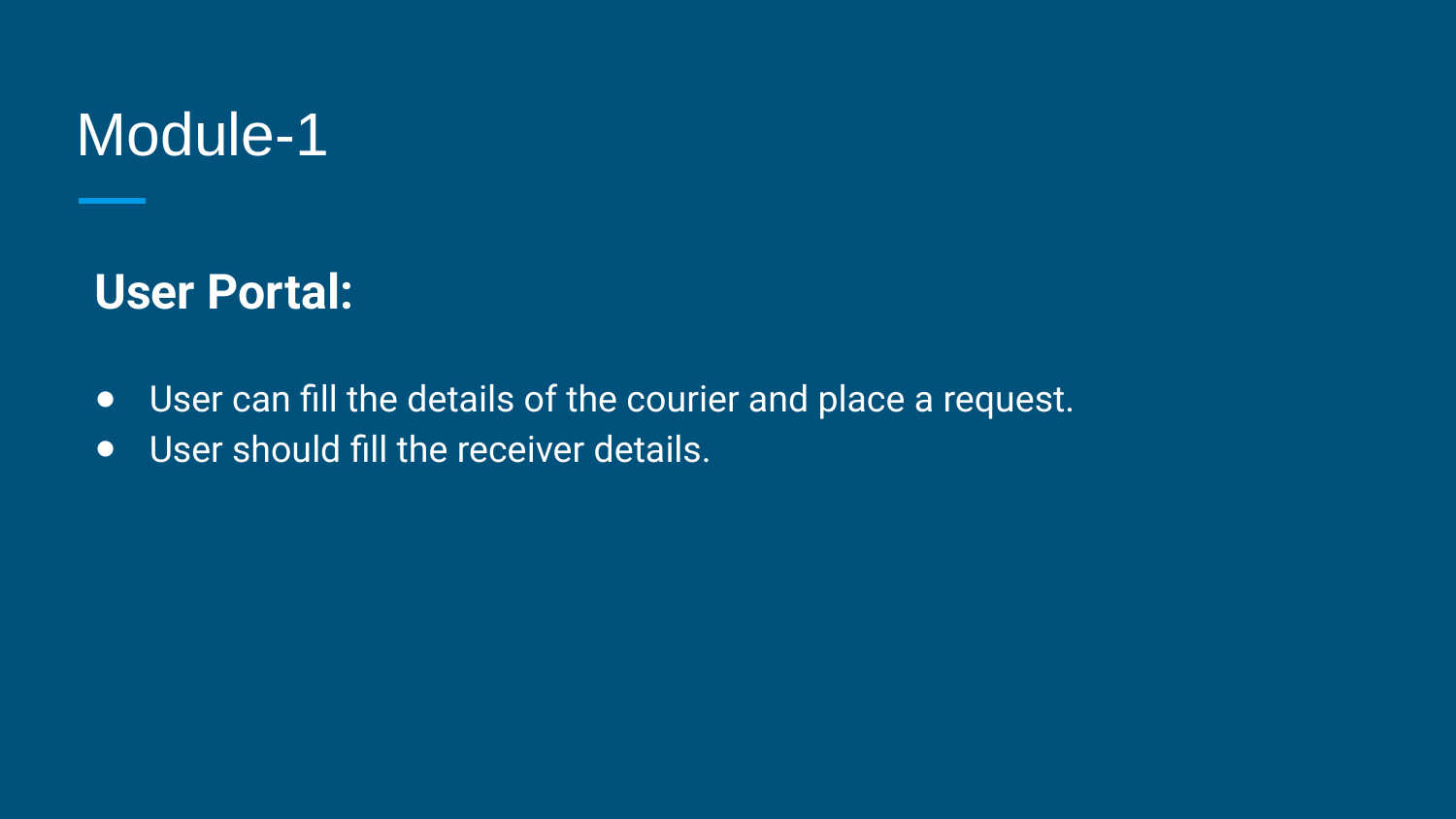

# Module-1
User Portal:

User can fill the details of the courier and place a request.
User should fill the receiver details.